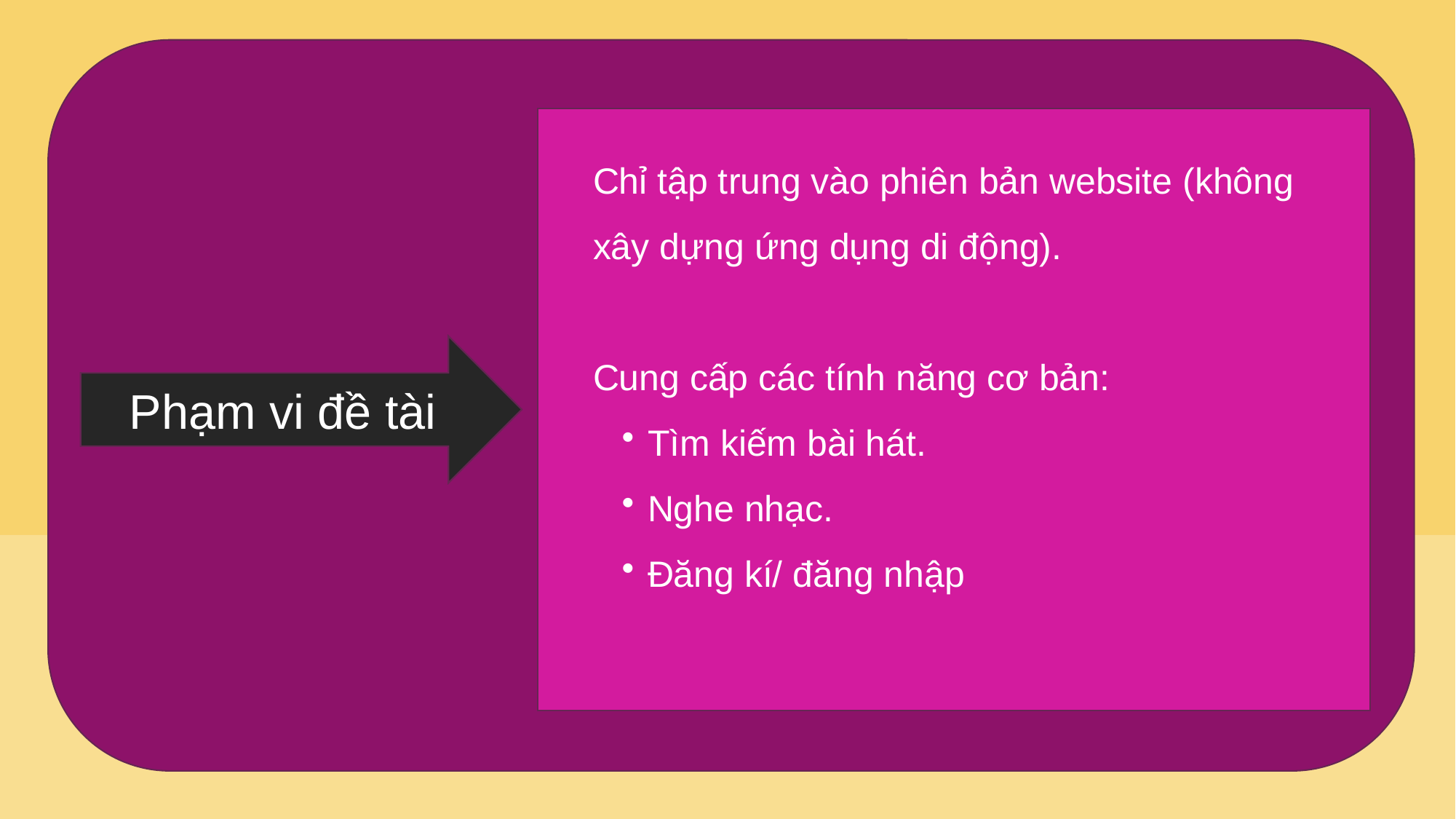

Chỉ tập trung vào phiên bản website (không xây dựng ứng dụng di động).

Cung cấp các tính năng cơ bản:
Tìm kiếm bài hát.
Nghe nhạc.
Đăng kí/ đăng nhập

#
Phạm vi đề tài